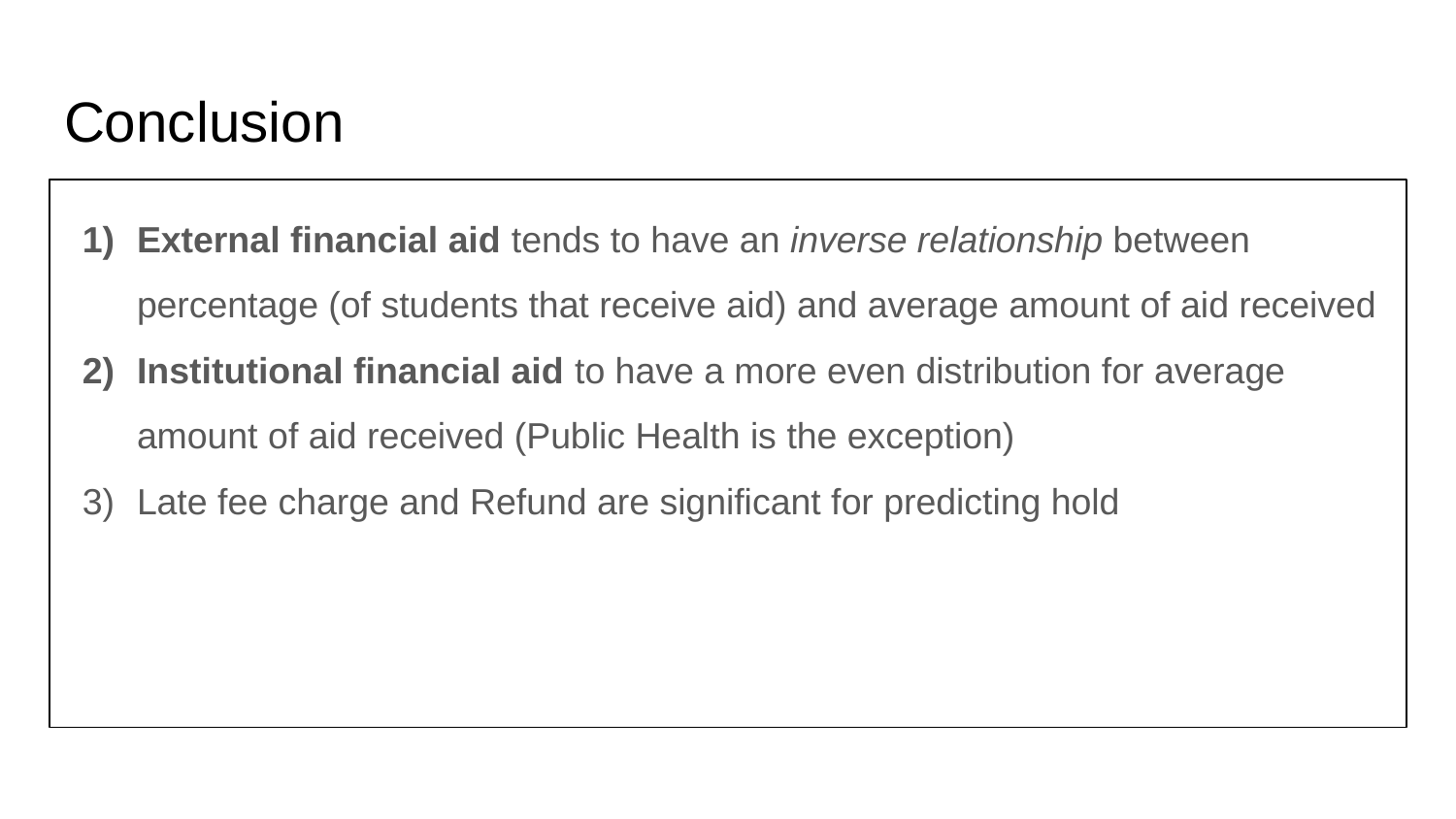

# Conclusion
External financial aid tends to have an inverse relationship between percentage (of students that receive aid) and average amount of aid received
Institutional financial aid to have a more even distribution for average amount of aid received (Public Health is the exception)
Late fee charge and Refund are significant for predicting hold